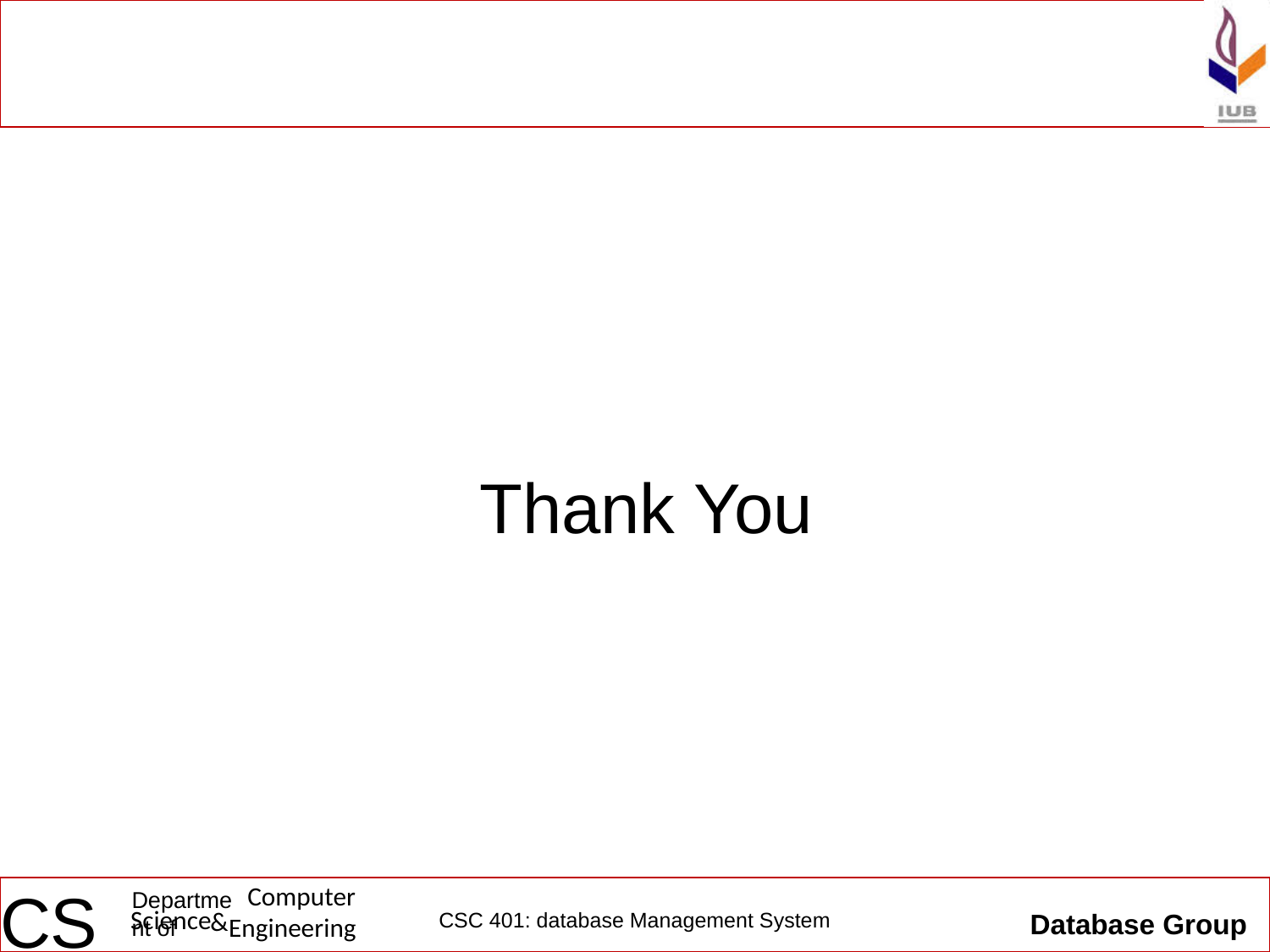

# Thank You
CSC 401: database Management System